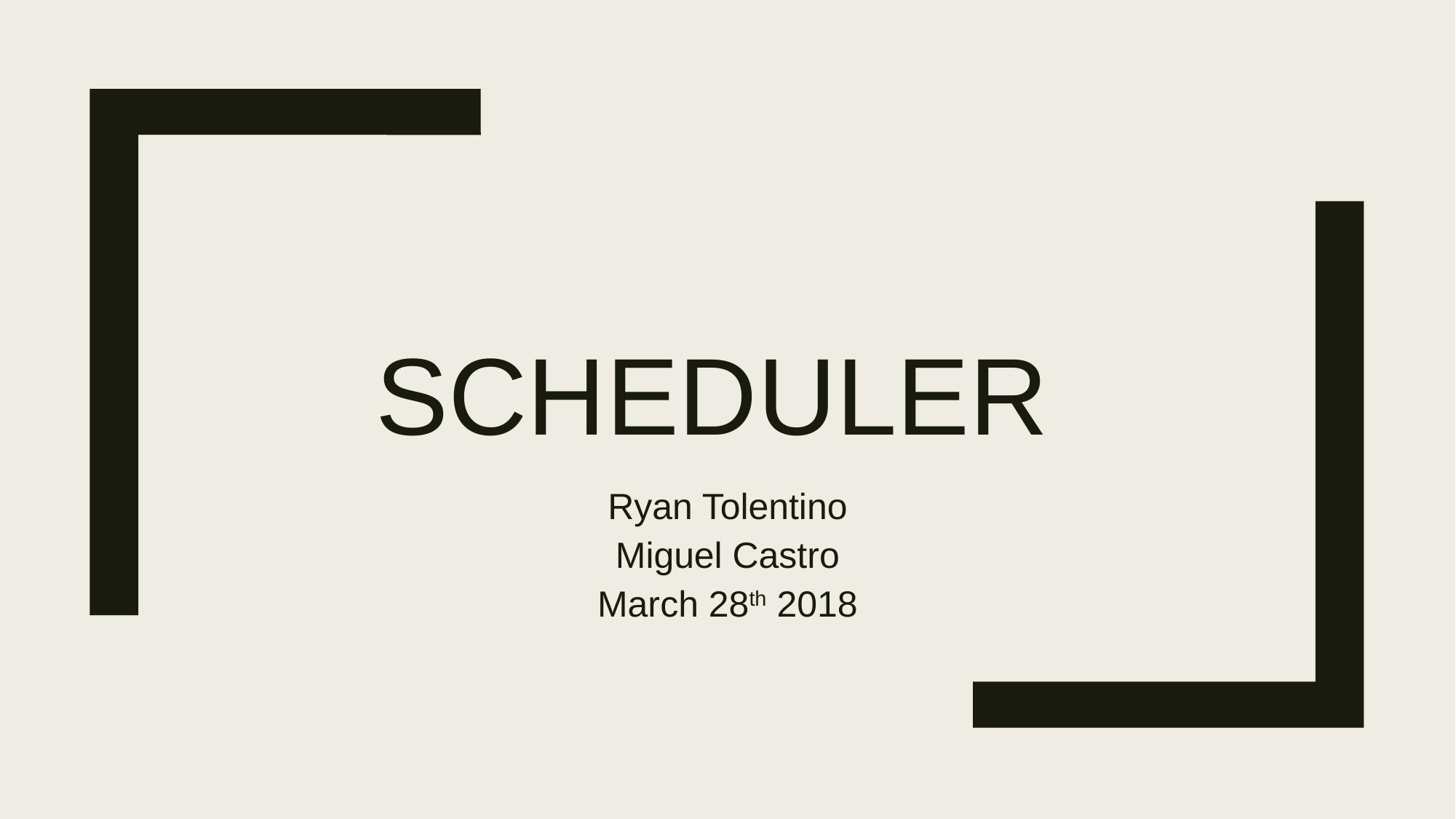

# Scheduler
Ryan Tolentino
Miguel Castro
March 28th 2018